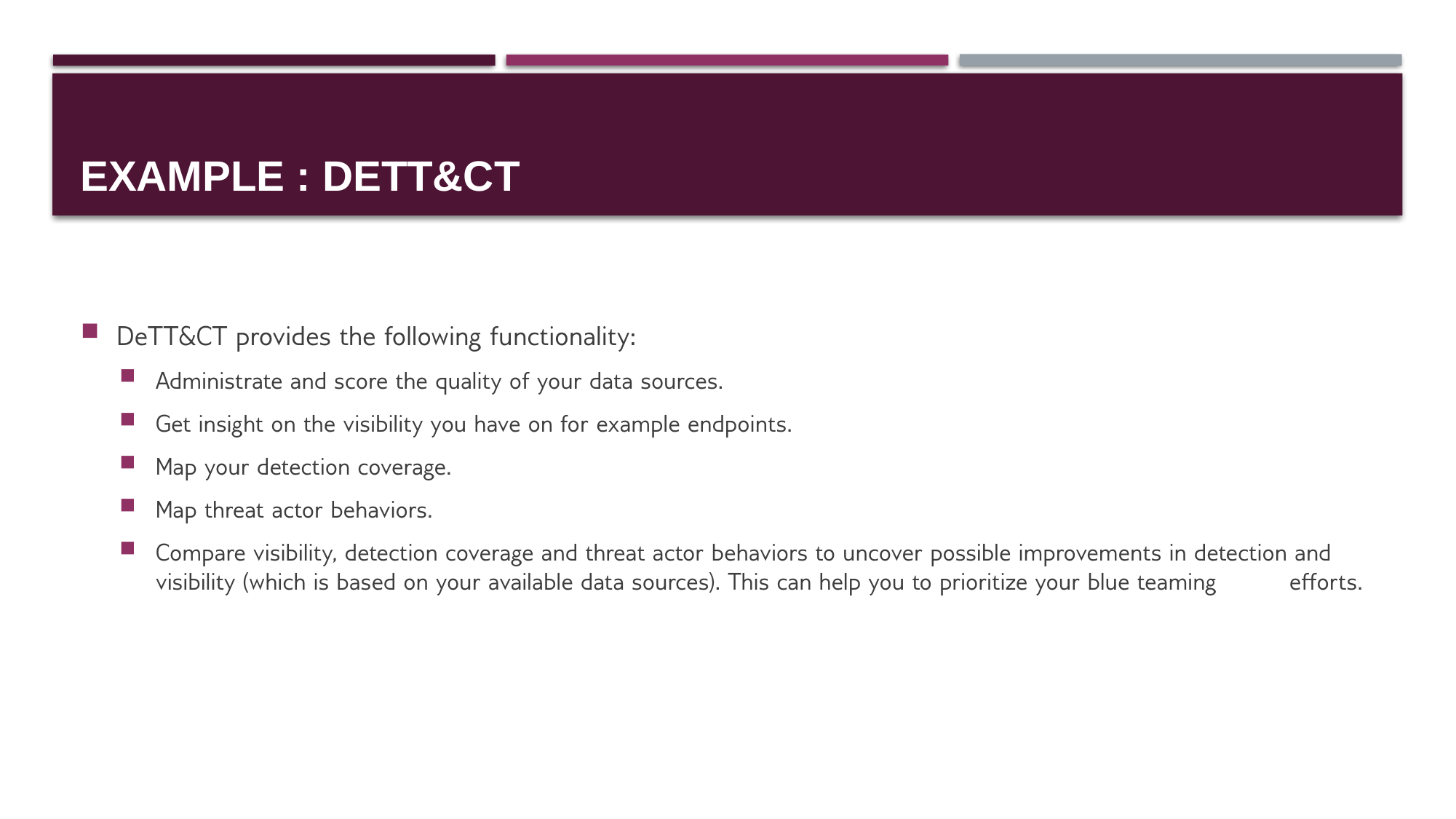

# Example : DeTT&CT
DeTT&CT provides the following functionality:
Administrate and score the quality of your data sources.
Get insight on the visibility you have on for example endpoints.
Map your detection coverage.
Map threat actor behaviors.
Compare visibility, detection coverage and threat actor behaviors to uncover possible improvements in detection and visibility (which is based on your available data sources). This can help you to prioritize your blue teaming          efforts.